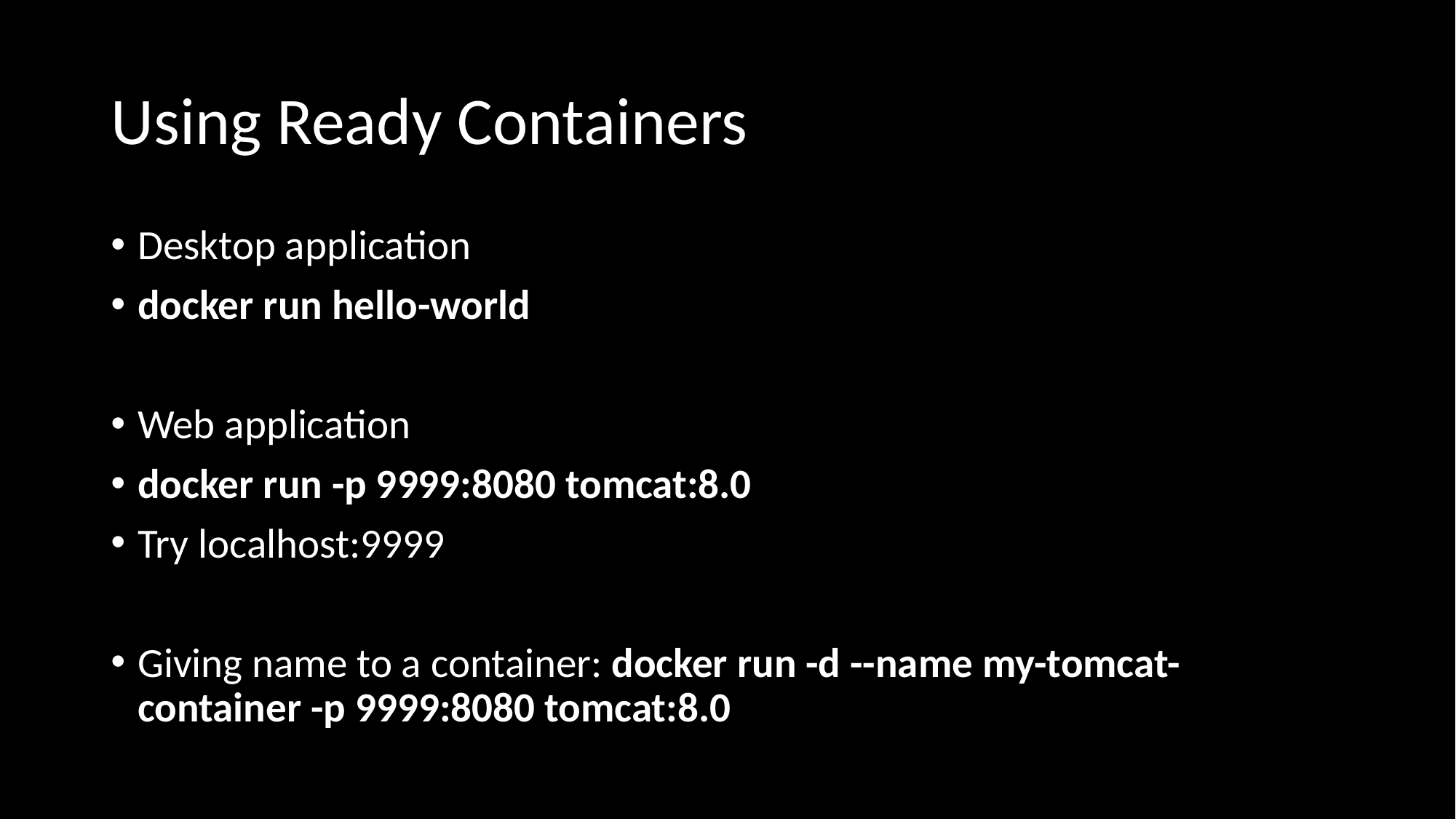

# Using Ready Containers
Desktop application
docker run hello-world

Web application
docker run -p 9999:8080 tomcat:8.0
Try localhost:9999

Giving name to a container: docker run -d --name my-tomcat-container -p 9999:8080 tomcat:8.0